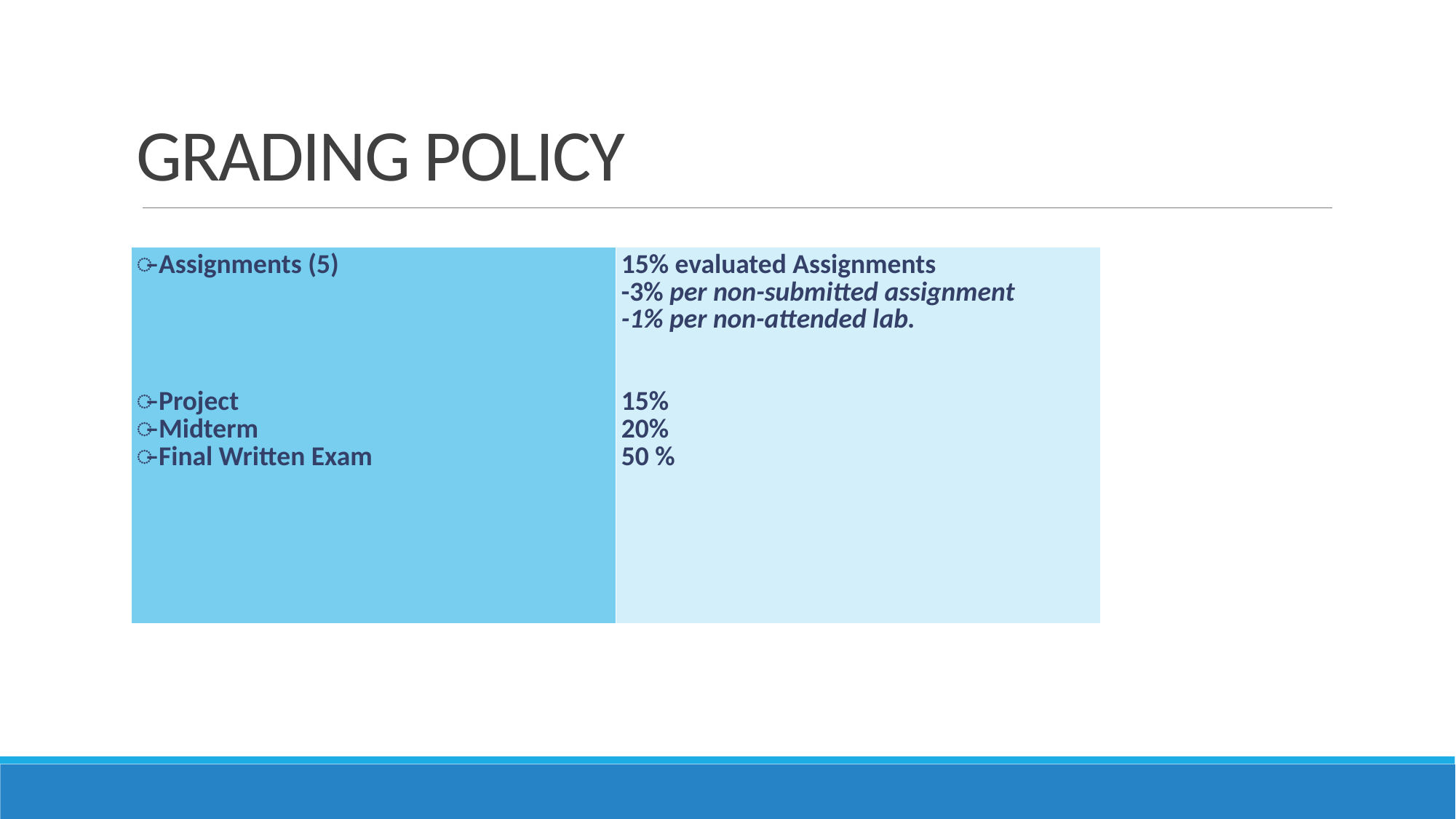

# GRADING POLICY

| ̶ Assignments (5) ̶ Project ̶ Midterm ̶ Final Written Exam | 15% evaluated Assignments -3% per non-submitted assignment -1% per non-attended lab. 15% 20% 50 % |
| --- | --- |